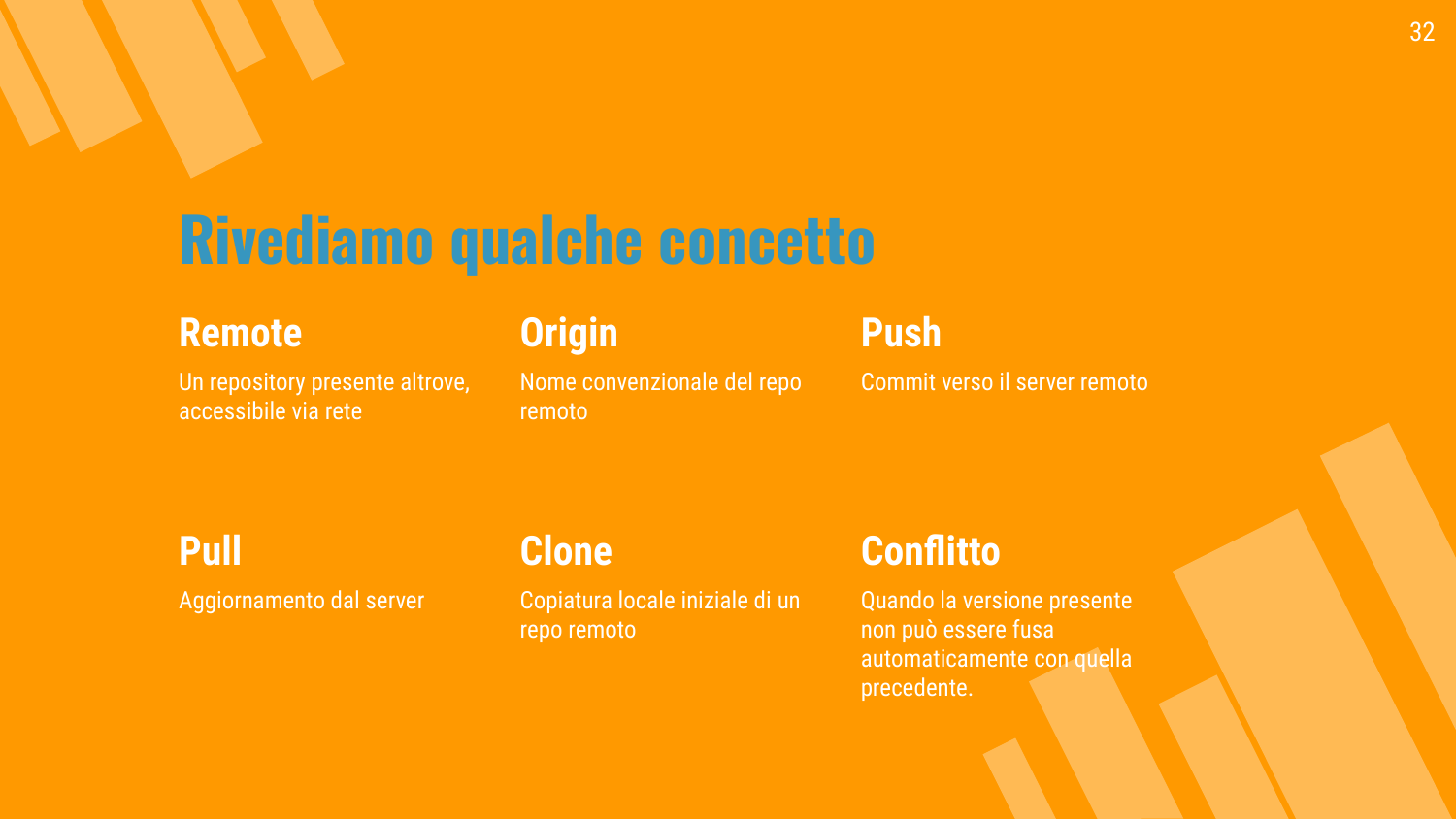

32
Rivediamo qualche concetto
Remote
Un repository presente altrove, accessibile via rete
Origin
Nome convenzionale del repo remoto
Push
Commit verso il server remoto

Pull
Aggiornamento dal server
Clone
Copiatura locale iniziale di un repo remoto
Conflitto
Quando la versione presente non può essere fusa automaticamente con quella precedente.